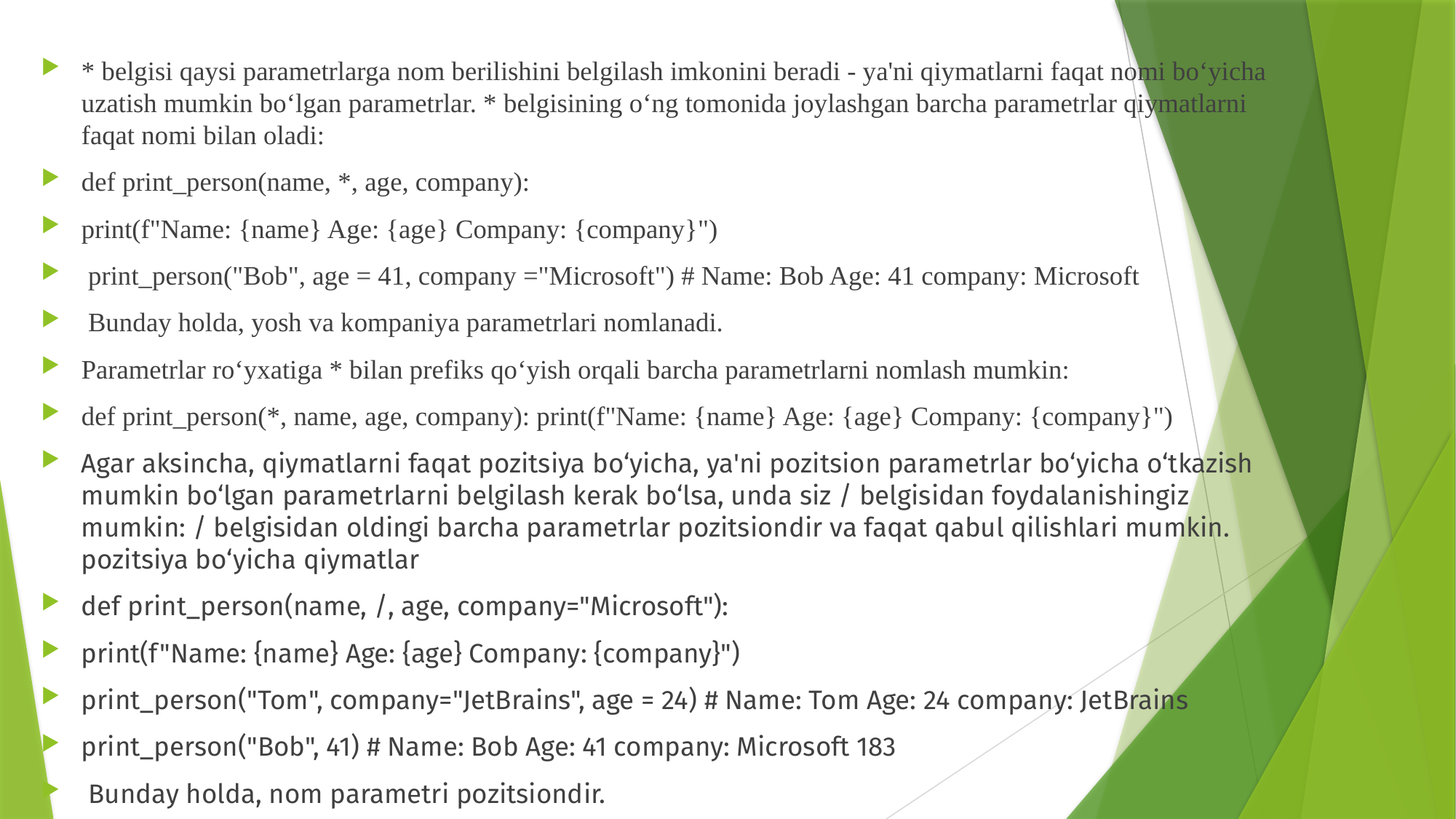

* belgisi qaysi parametrlarga nom berilishini belgilash imkonini beradi - ya'ni qiymatlarni faqat nomi bo‘yicha uzatish mumkin bo‘lgan parametrlar. * belgisining o‘ng tomonida joylashgan barcha parametrlar qiymatlarni faqat nomi bilan oladi:
def print_person(name, *, age, company):
print(f"Name: {name} Age: {age} Company: {company}")
 print_person("Bob", age = 41, company ="Microsoft") # Name: Bob Age: 41 company: Microsoft
 Bunday holda, yosh va kompaniya parametrlari nomlanadi.
Parametrlar ro‘yxatiga * bilan prefiks qo‘yish orqali barcha parametrlarni nomlash mumkin:
def print_person(*, name, age, company): print(f"Name: {name} Age: {age} Company: {company}")
Agar aksincha, qiymatlarni faqat pozitsiya bo‘yicha, ya'ni pozitsion parametrlar bo‘yicha o‘tkazish mumkin bo‘lgan parametrlarni belgilash kerak bo‘lsa, unda siz / belgisidan foydalanishingiz mumkin: / belgisidan oldingi barcha parametrlar pozitsiondir va faqat qabul qilishlari mumkin. pozitsiya bo‘yicha qiymatlar
def print_person(name, /, age, company="Microsoft"):
print(f"Name: {name} Age: {age} Company: {company}")
print_person("Tom", company="JetBrains", age = 24) # Name: Tom Age: 24 company: JetBrains
print_person("Bob", 41) # Name: Bob Age: 41 company: Microsoft 183
 Bunday holda, nom parametri pozitsiondir.